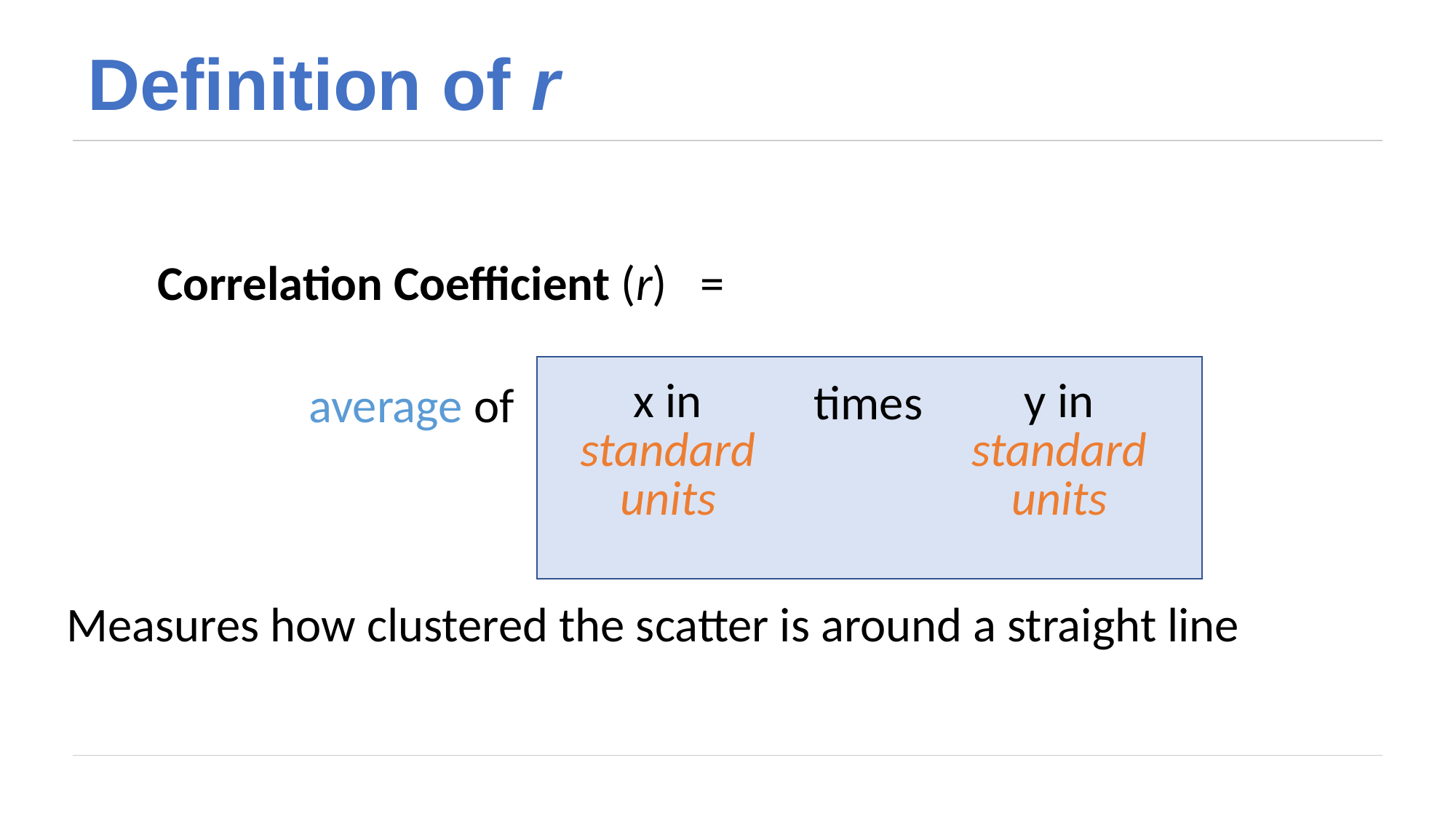

# Definition of r
Correlation Coefficient (r)   =

| x in standard units |
| --- |
| y in standard units |
| --- |
| times |
| --- |
| average of |
| --- |

Measures how clustered the scatter is around a straight line